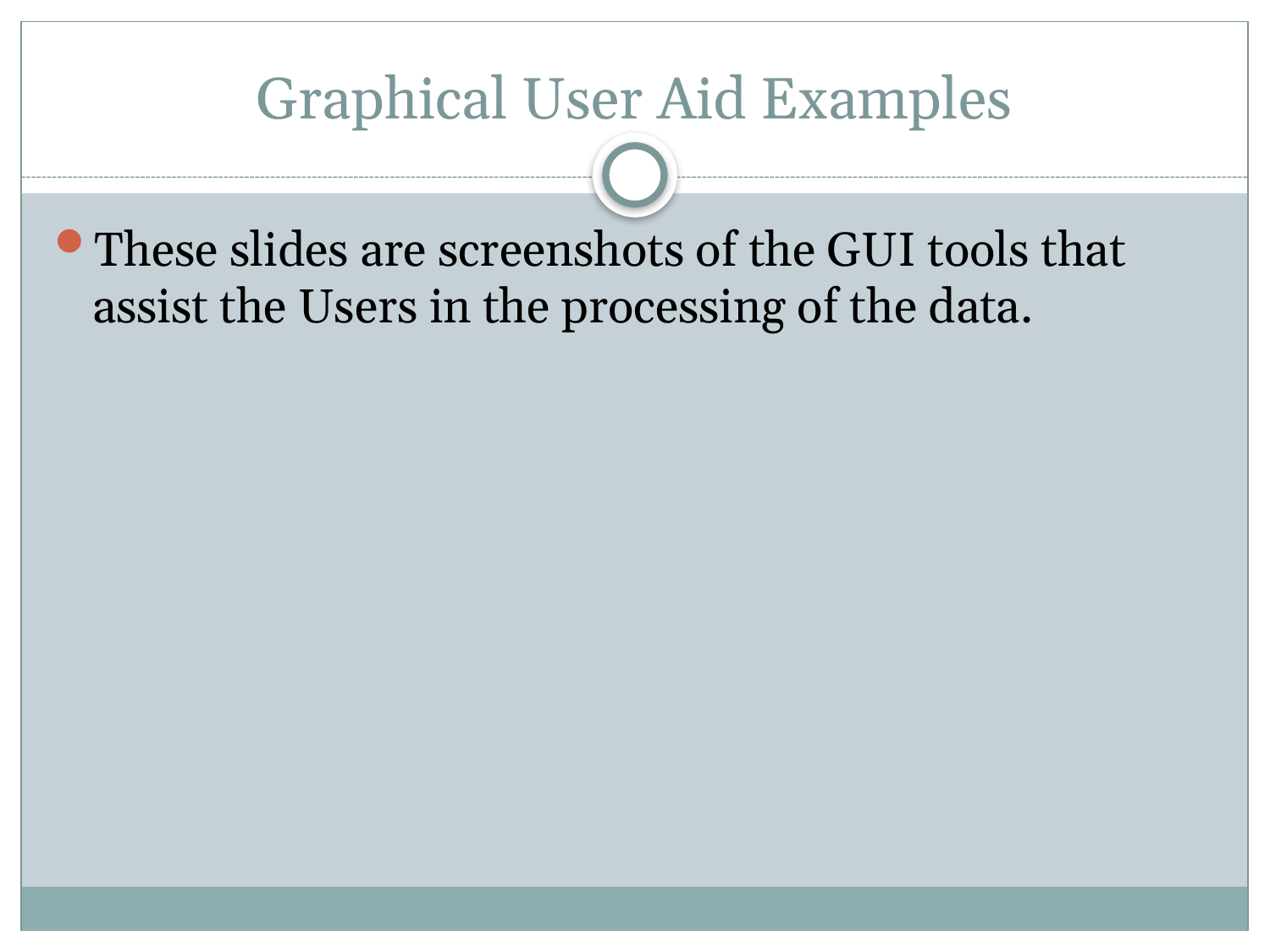

# Graphical User Aid Examples
These slides are screenshots of the GUI tools that assist the Users in the processing of the data.